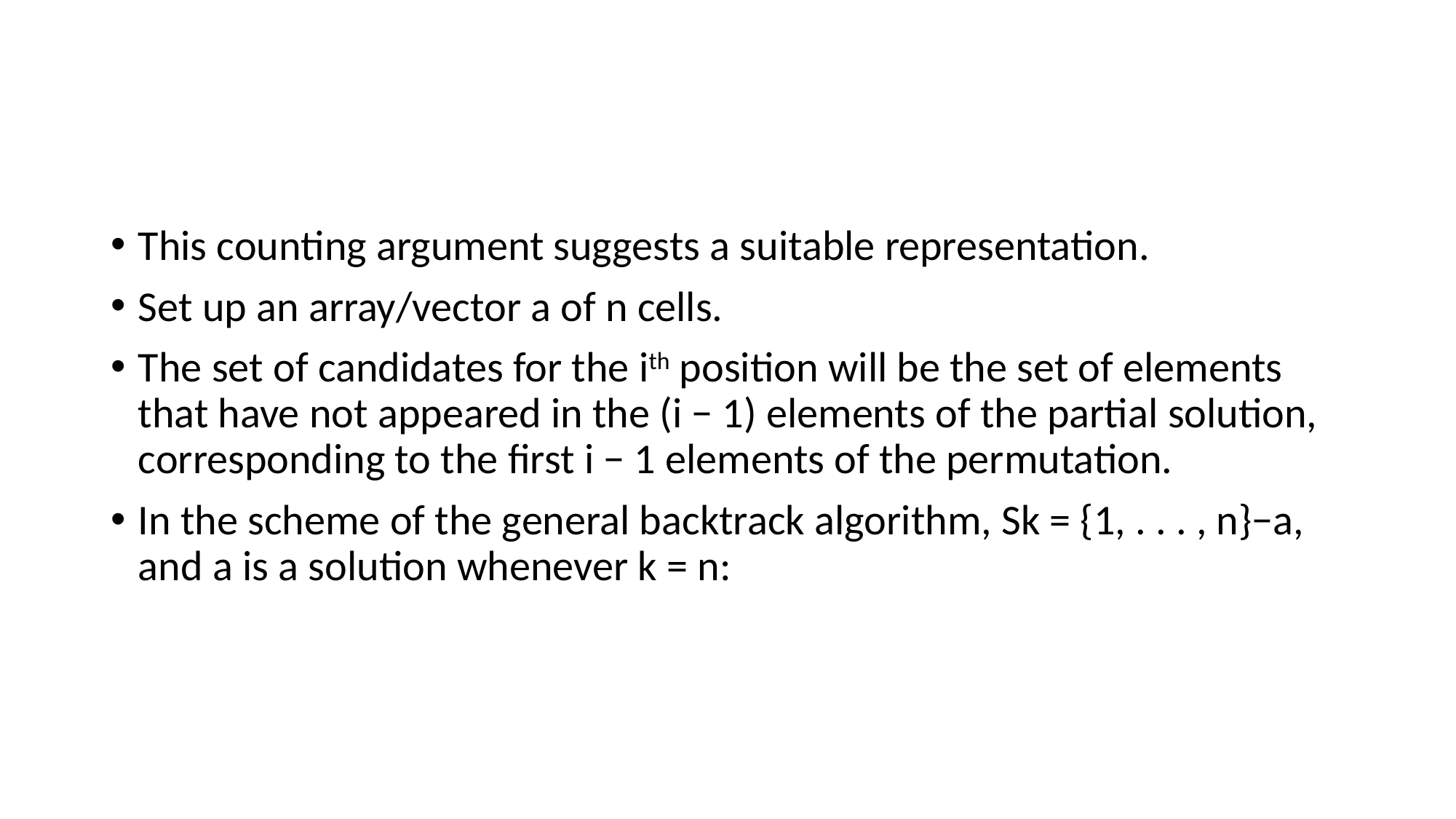

#
This counting argument suggests a suitable representation.
Set up an array/vector a of n cells.
The set of candidates for the ith position will be the set of elements that have not appeared in the (i − 1) elements of the partial solution, corresponding to the first i − 1 elements of the permutation.
In the scheme of the general backtrack algorithm, Sk = {1, . . . , n}−a, and a is a solution whenever k = n: